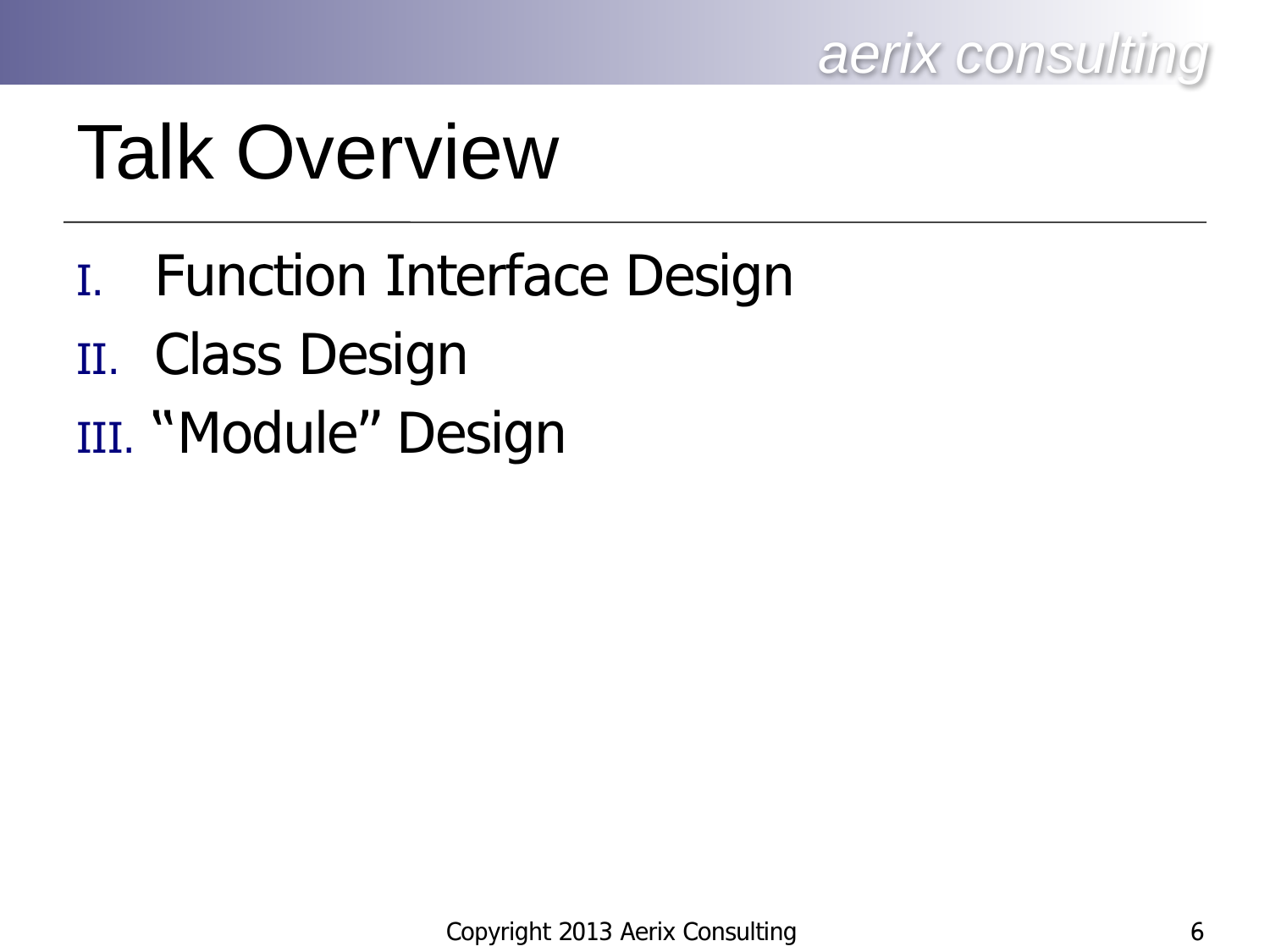

# Talk Overview
Function Interface Design
Class Design
“Module” Design
6
Copyright 2013 Aerix Consulting